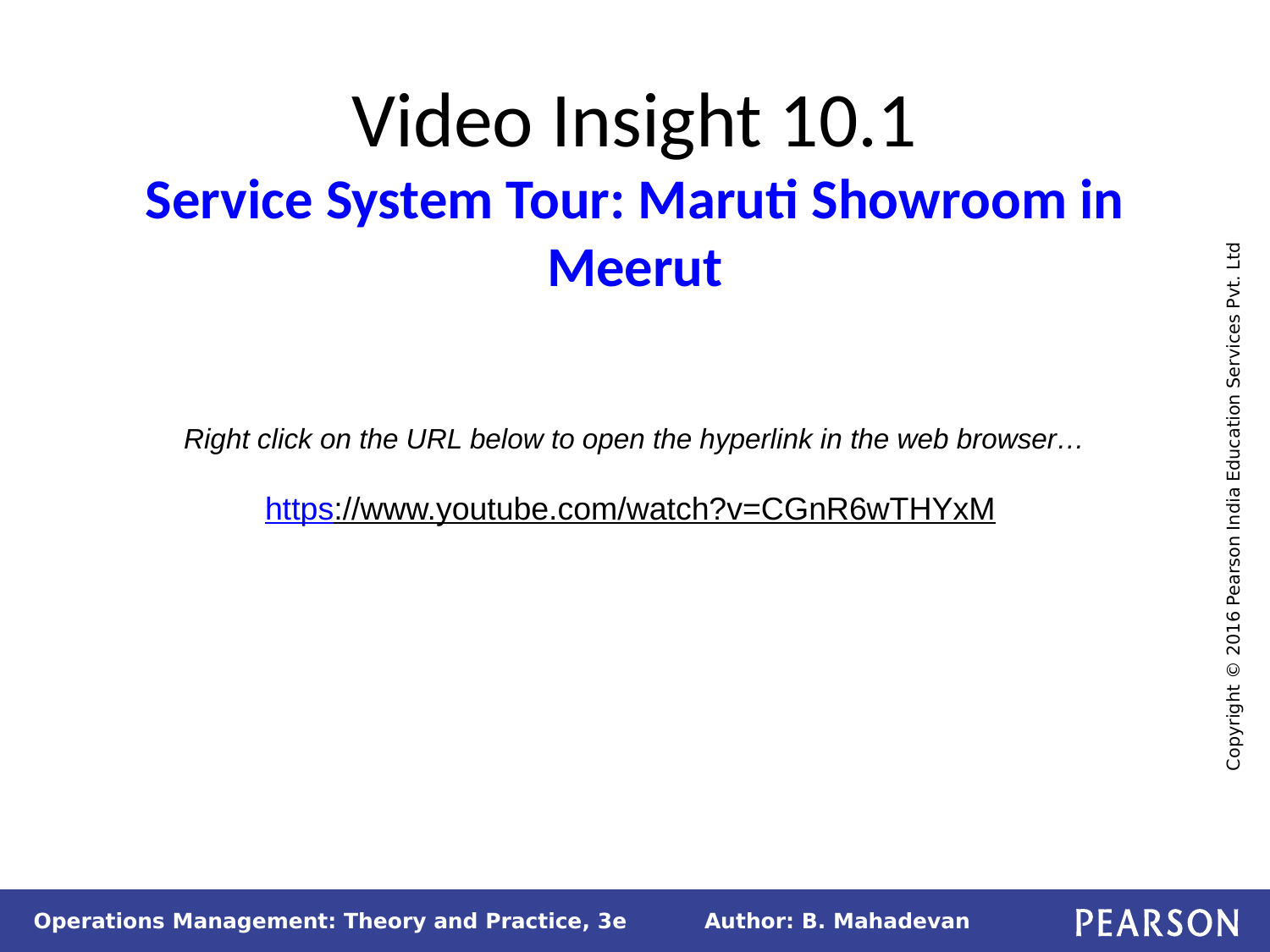

# Video Insight 10.1 Service System Tour: Maruti Showroom in Meerut
Right click on the URL below to open the hyperlink in the web browser…

https://www.youtube.com/watch?v=CGnR6wTHYxM